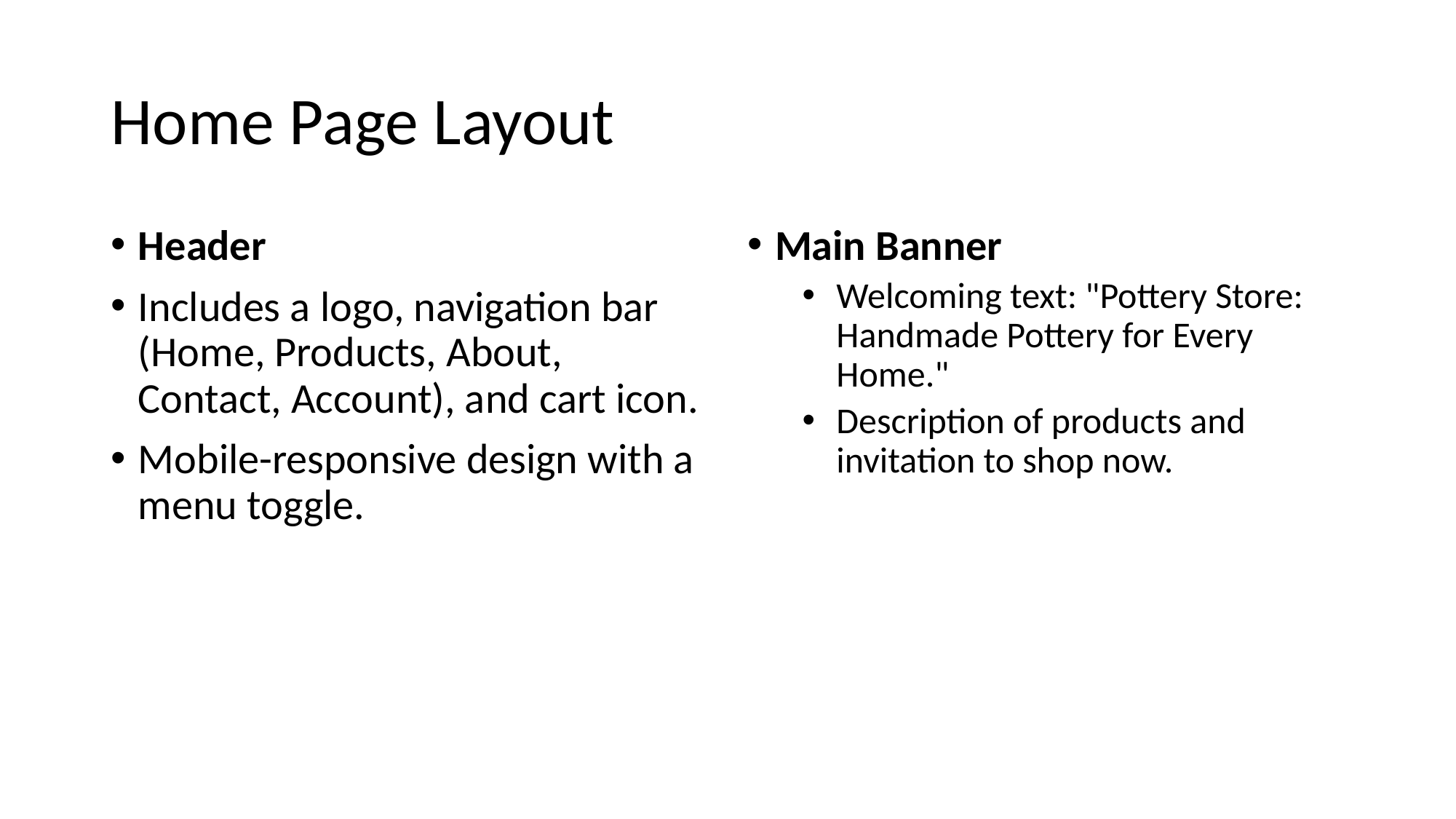

# Home Page Layout
Header
Includes a logo, navigation bar (Home, Products, About, Contact, Account), and cart icon.
Mobile-responsive design with a menu toggle.

Main Banner
Welcoming text: "Pottery Store: Handmade Pottery for Every Home."
Description of products and invitation to shop now.